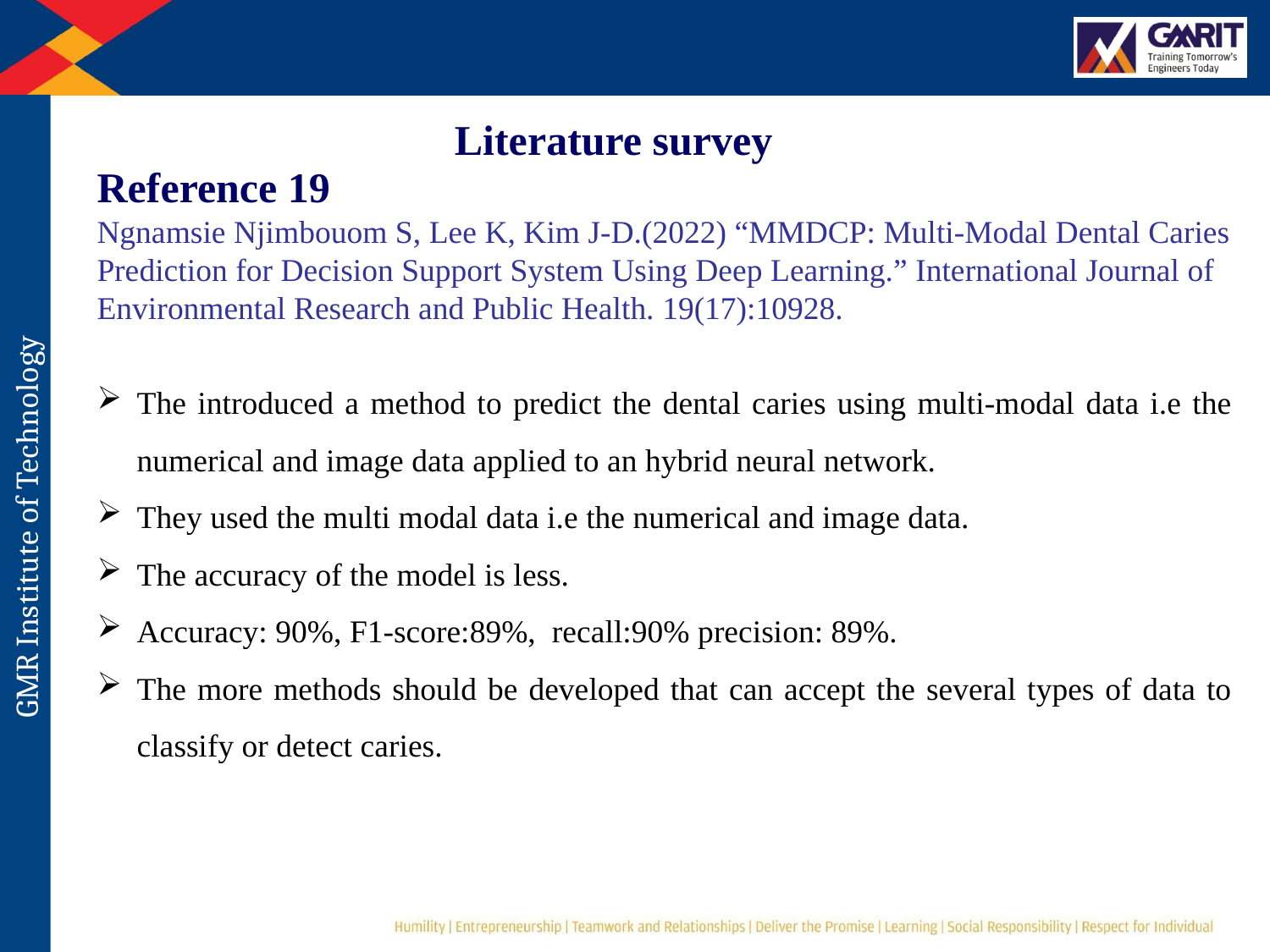

Literature survey
Reference 19
Ngnamsie Njimbouom S, Lee K, Kim J-D.(2022) “MMDCP: Multi-Modal Dental Caries Prediction for Decision Support System Using Deep Learning.” International Journal of Environmental Research and Public Health. 19(17):10928.

The introduced a method to predict the dental caries using multi-modal data i.e the numerical and image data applied to an hybrid neural network.
They used the multi modal data i.e the numerical and image data.
The accuracy of the model is less.
Accuracy: 90%, F1-score:89%,  recall:90% precision: 89%.
The more methods should be developed that can accept the several types of data to classify or detect caries.